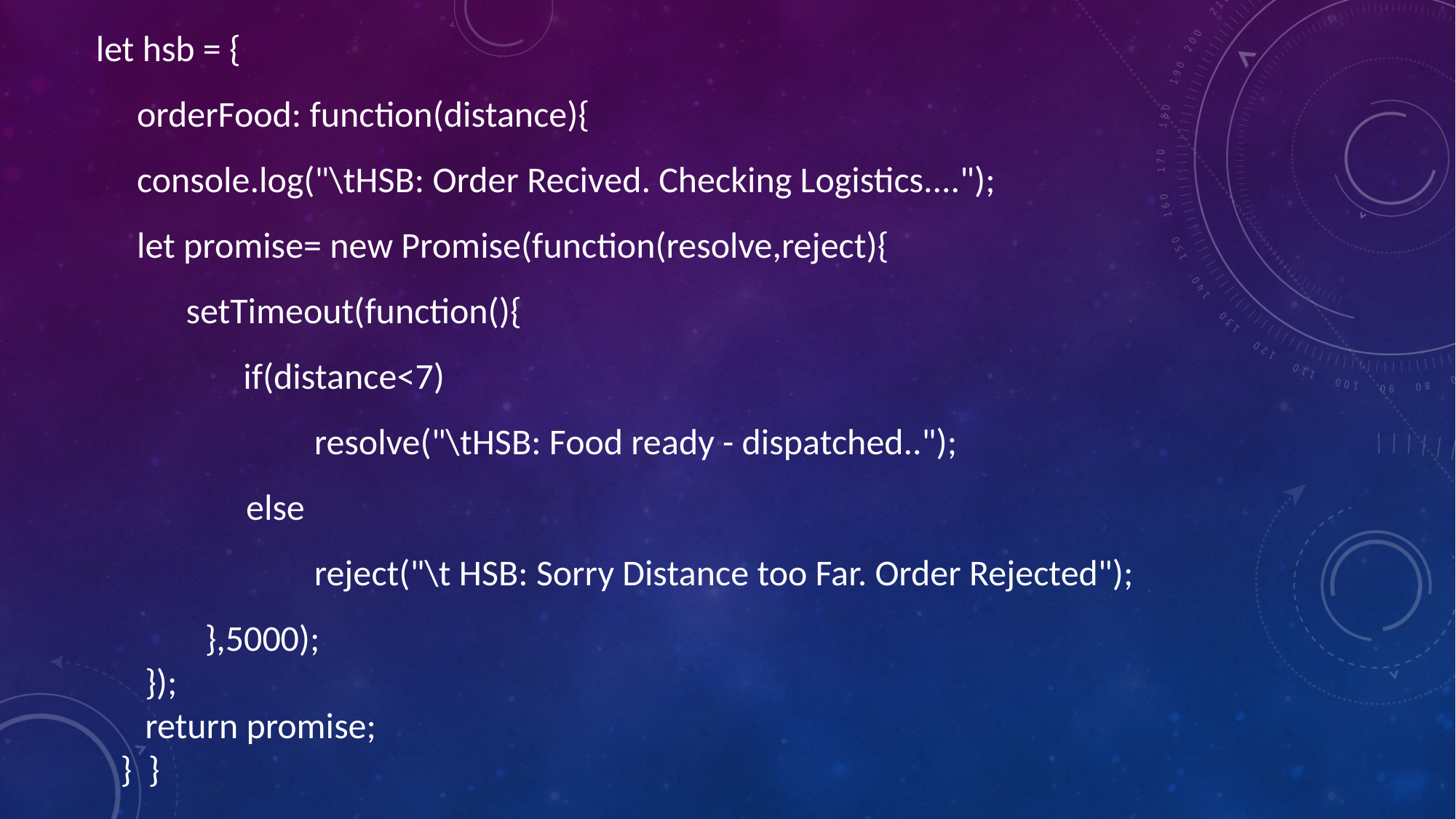

let hsb = {
     orderFood: function(distance){
     console.log("\tHSB: Order Recived. Checking Logistics....");
     let promise= new Promise(function(resolve,reject){
           setTimeout(function(){
                  if(distance<7)
		resolve("\tHSB: Food ready - dispatched..");
	     else
		reject("\t HSB: Sorry Distance too Far. Order Rejected");
	},5000);
      });
      return promise;
   }  }